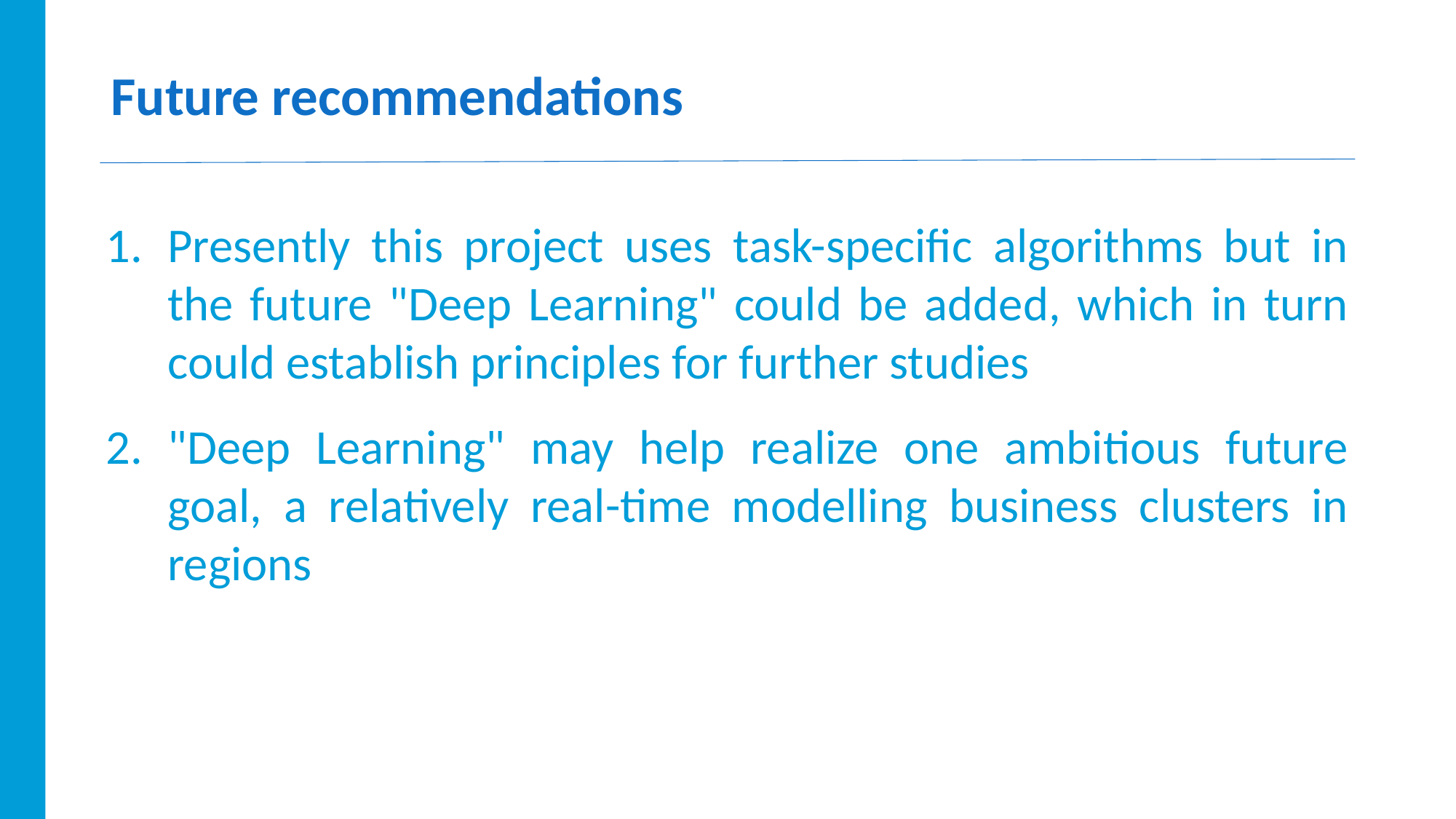

# Future recommendations
Presently this project uses task-specific algorithms but in the future "Deep Learning" could be added, which in turn could establish principles for further studies
"Deep Learning" may help realize one ambitious future goal, a relatively real-time modelling business clusters in regions